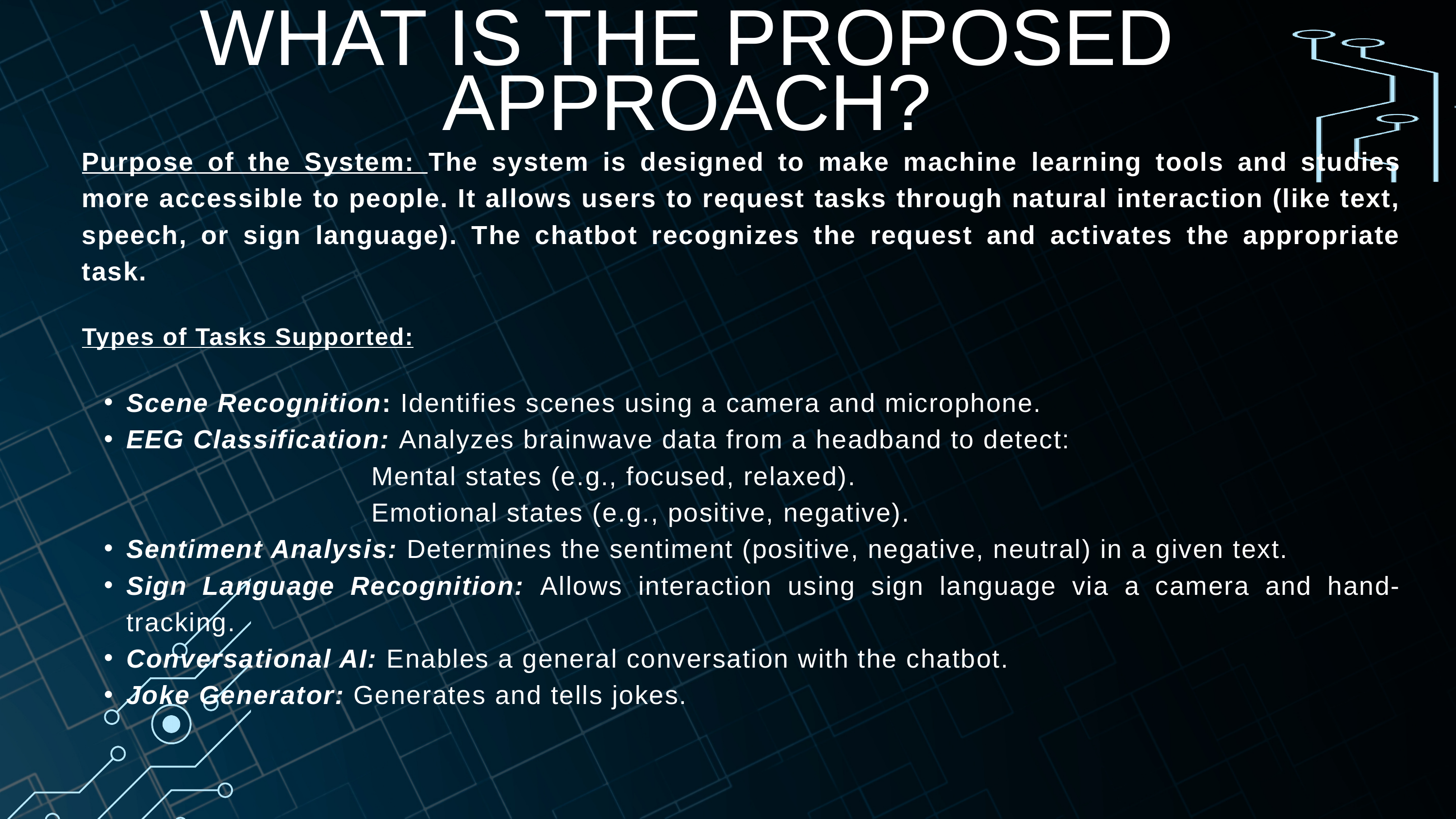

WHAT IS THE PROPOSED APPROACH?
Purpose of the System: The system is designed to make machine learning tools and studies more accessible to people. It allows users to request tasks through natural interaction (like text, speech, or sign language). The chatbot recognizes the request and activates the appropriate task.

Types of Tasks Supported:

Scene Recognition: Identifies scenes using a camera and microphone.
EEG Classification: Analyzes brainwave data from a headband to detect:
                                  Mental states (e.g., focused, relaxed).
                                  Emotional states (e.g., positive, negative).
Sentiment Analysis: Determines the sentiment (positive, negative, neutral) in a given text.
Sign Language Recognition: Allows interaction using sign language via a camera and hand-tracking.
Conversational AI: Enables a general conversation with the chatbot.
Joke Generator: Generates and tells jokes.